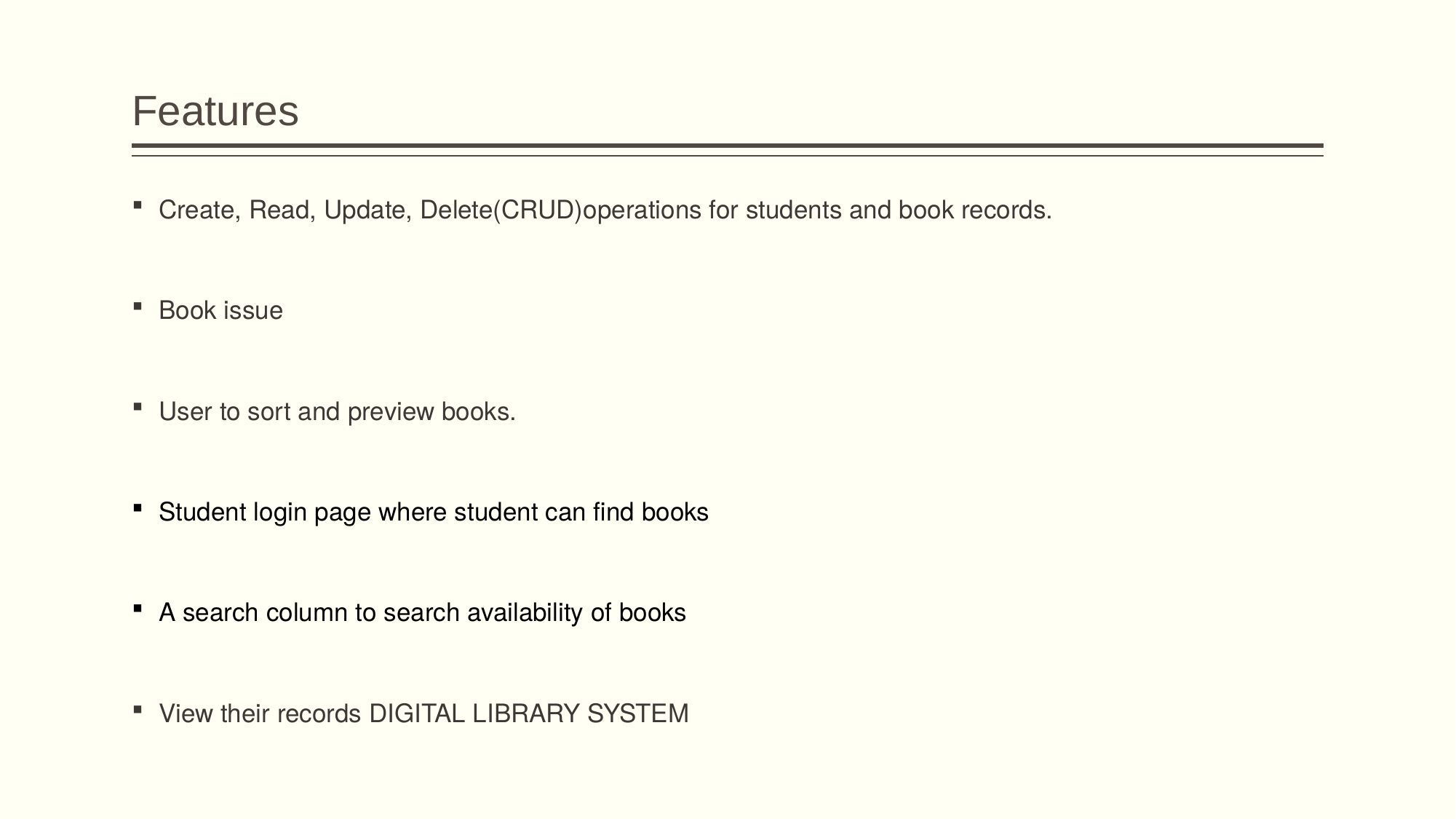

# Features
Create, Read, Update, Delete(CRUD)operations for students and book records.

Book issue

User to sort and preview books.

Student login page where student can find books

A search column to search availability of books

View their records DIGITAL LIBRARY SYSTEM